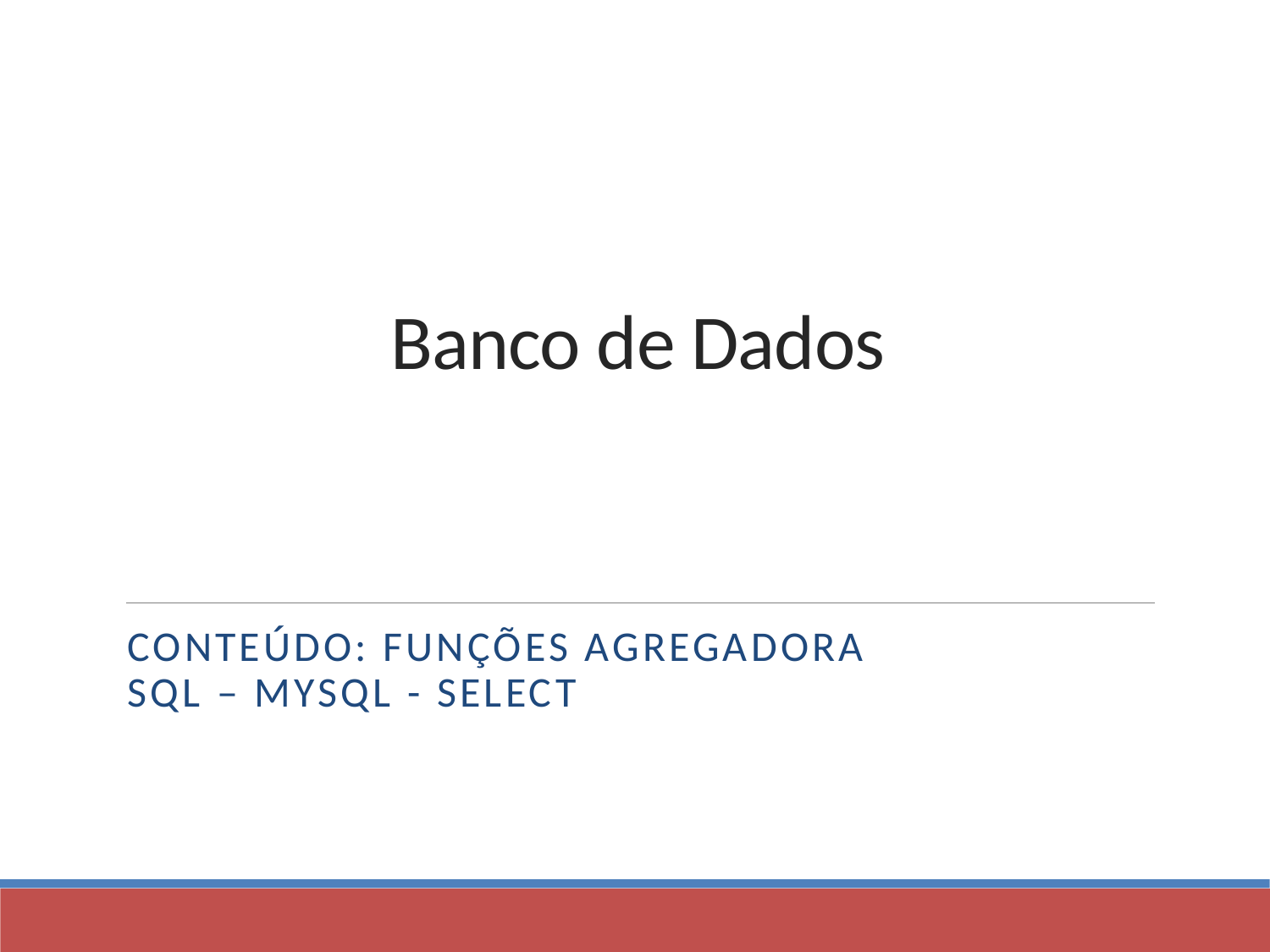

# Banco de Dados
Conteúdo: FUNÇÕES AGREGADORA
SQL – MYSQL - SELECT